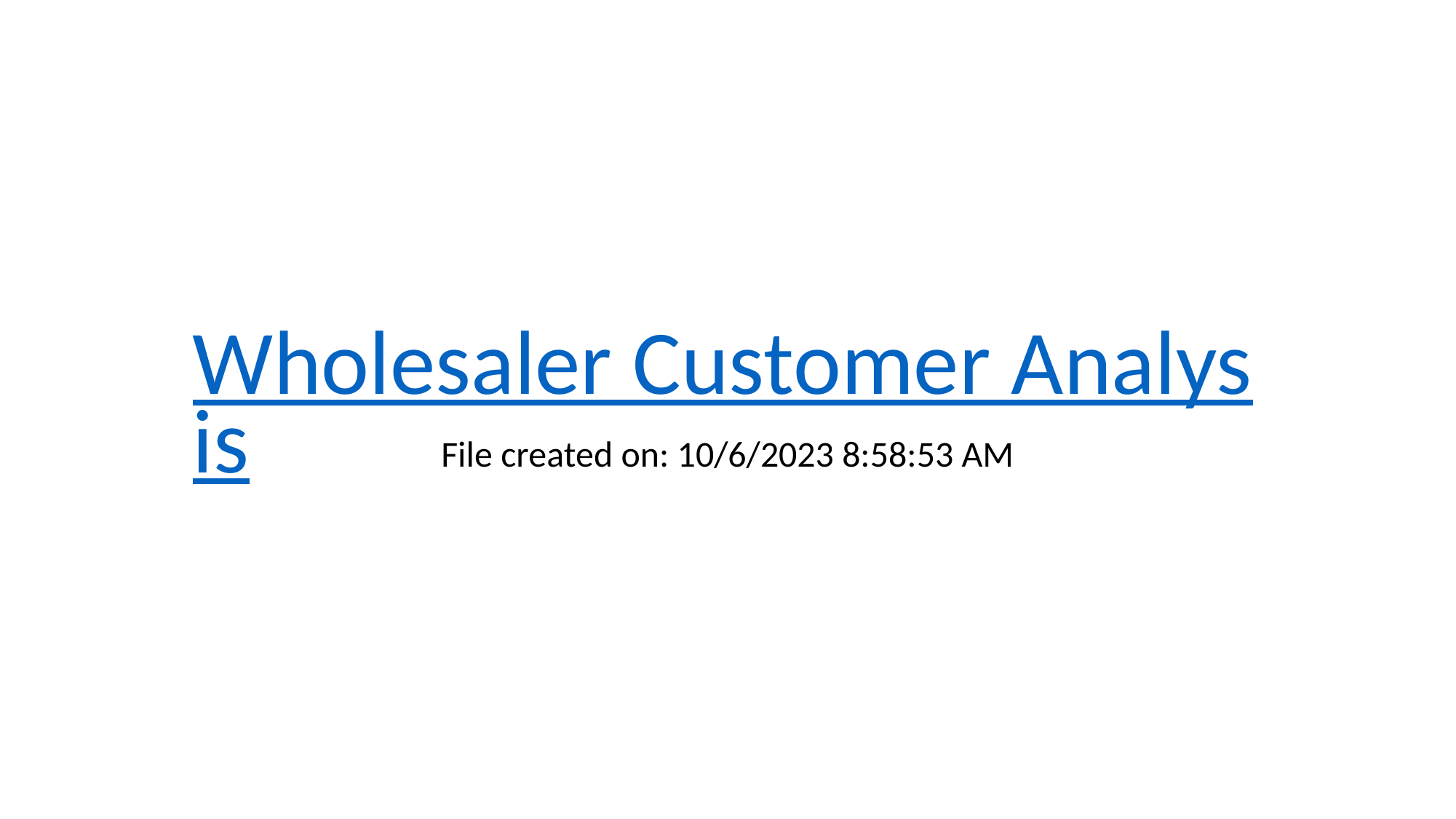

# Wholesaler Customer Analysis
File created on: 10/6/2023 8:58:53 AM